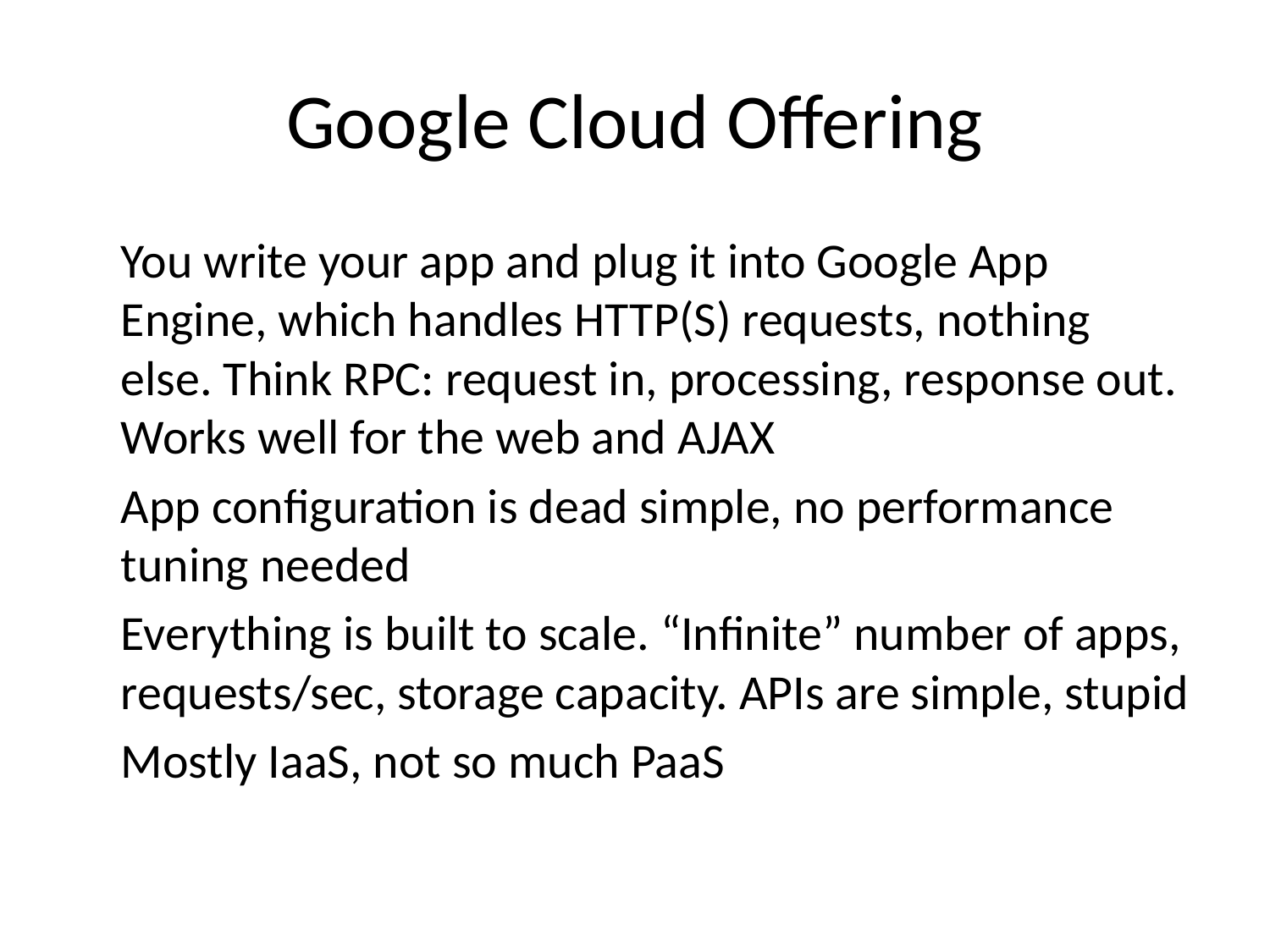

# Google Cloud Offering
You write your app and plug it into Google App Engine, which handles HTTP(S) requests, nothing else. Think RPC: request in, processing, response out. Works well for the web and AJAX
App configuration is dead simple, no performance tuning needed
Everything is built to scale. “Infinite” number of apps, requests/sec, storage capacity. APIs are simple, stupid
Mostly IaaS, not so much PaaS